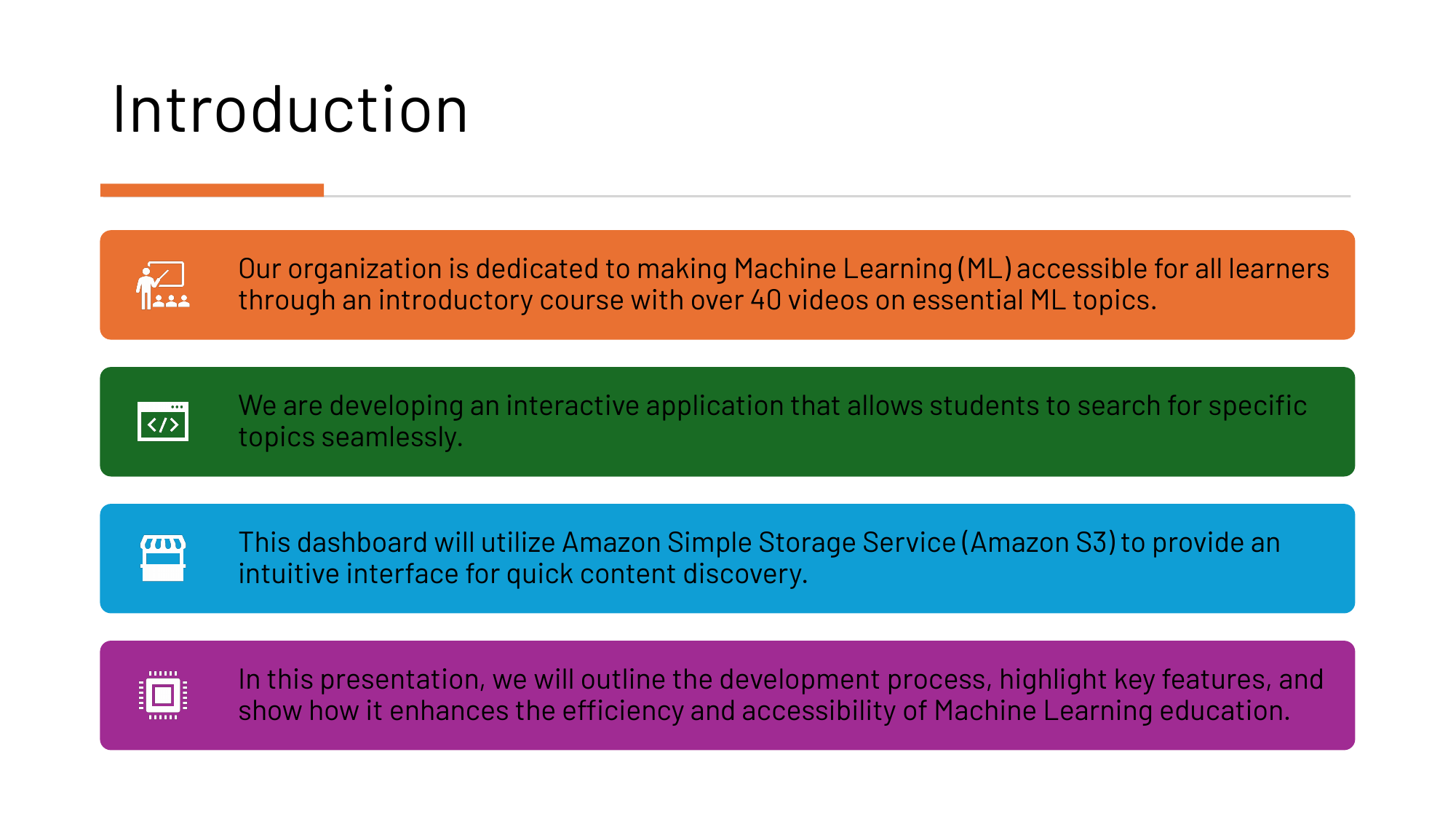

# Introduction

Our organization is dedicated to making Machine Learning (ML) accessible for all learners through an introductory course with over 40 videos on essential ML topics.
We are developing an interactive application that allows students to search for specific topics seamlessly.
This dashboard will utilize Amazon Simple Storage Service (Amazon S3) to provide an intuitive interface for quick content discovery.
In this presentation, we will outline the development process, highlight key features, and show how it enhances the efficiency and accessibility of Machine Learning education.